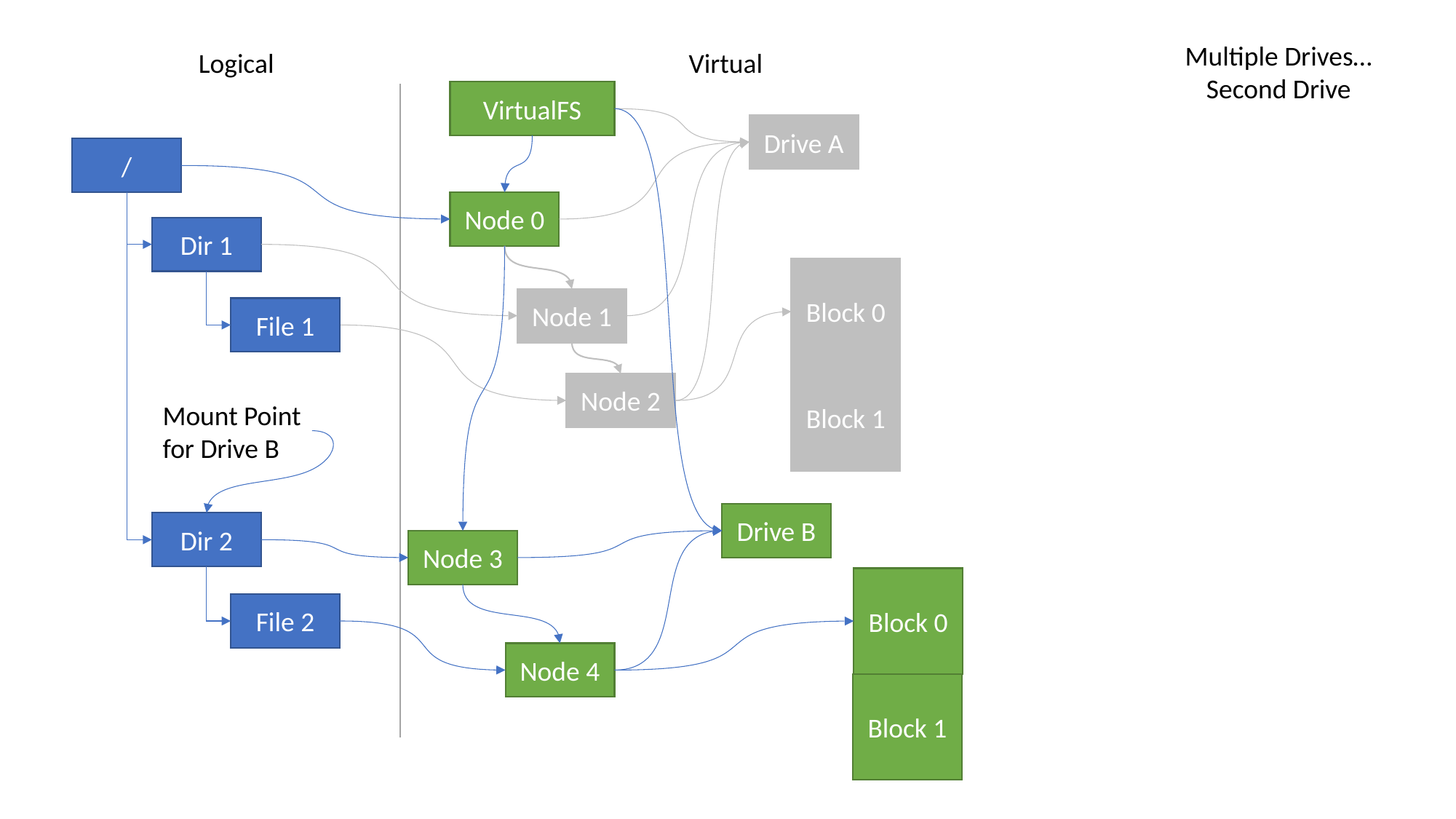

Multiple Drives…
Second Drive
Logical
Virtual
VirtualFS
Drive A
/
Node 0
Dir 1
Block 0
Node 1
File 1
Block 1
Node 2
Mount Point
for Drive B
Drive B
Dir 2
Node 3
Block 0
File 2
Node 4
Block 1